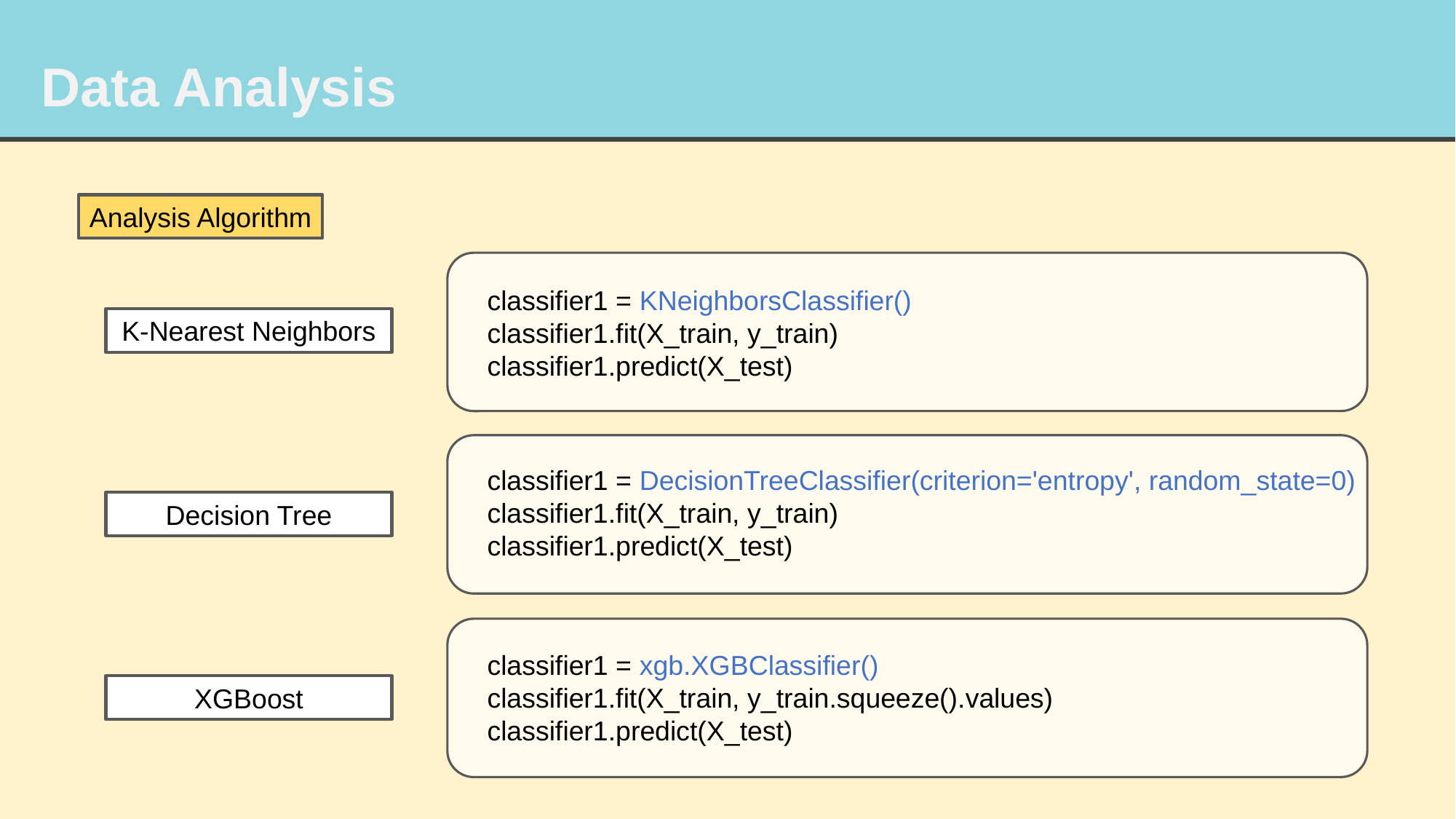

Data Analysis
Analysis Algorithm

classifier1 = KNeighborsClassifier()
classifier1.fit(X_train, y_train)
classifier1.predict(X_test)
K-Nearest Neighbors

classifier1 = DecisionTreeClassifier(criterion='entropy', random_state=0)
classifier1.fit(X_train, y_train)
classifier1.predict(X_test)
Decision Tree

classifier1 = xgb.XGBClassifier()
classifier1.fit(X_train, y_train.squeeze().values)
classifier1.predict(X_test)
XGBoost